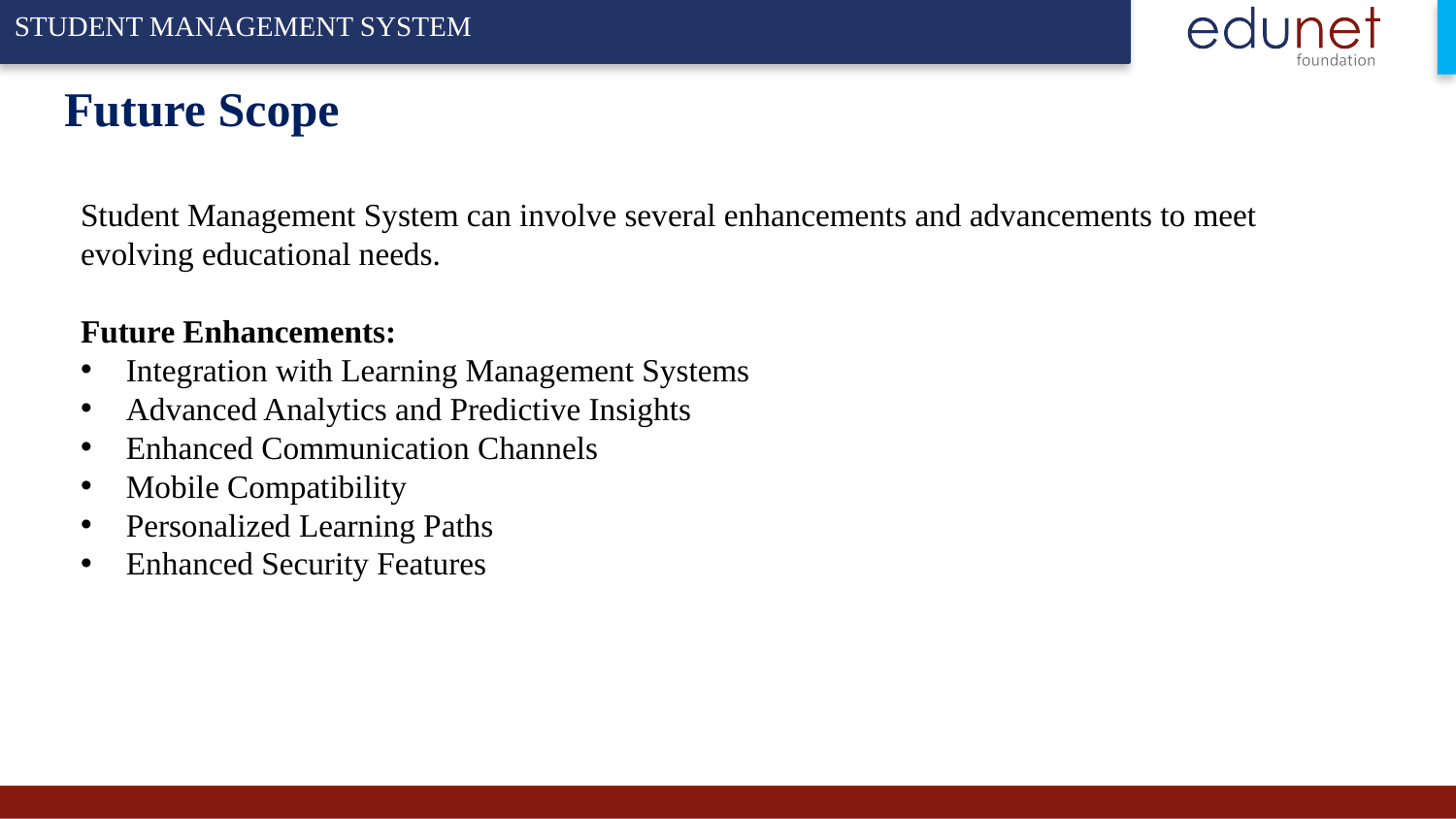

# Future Scope
Student Management System can involve several enhancements and advancements to meet evolving educational needs.

Future Enhancements:
Integration with Learning Management Systems
Advanced Analytics and Predictive Insights
Enhanced Communication Channels
Mobile Compatibility
Personalized Learning Paths
Enhanced Security Features